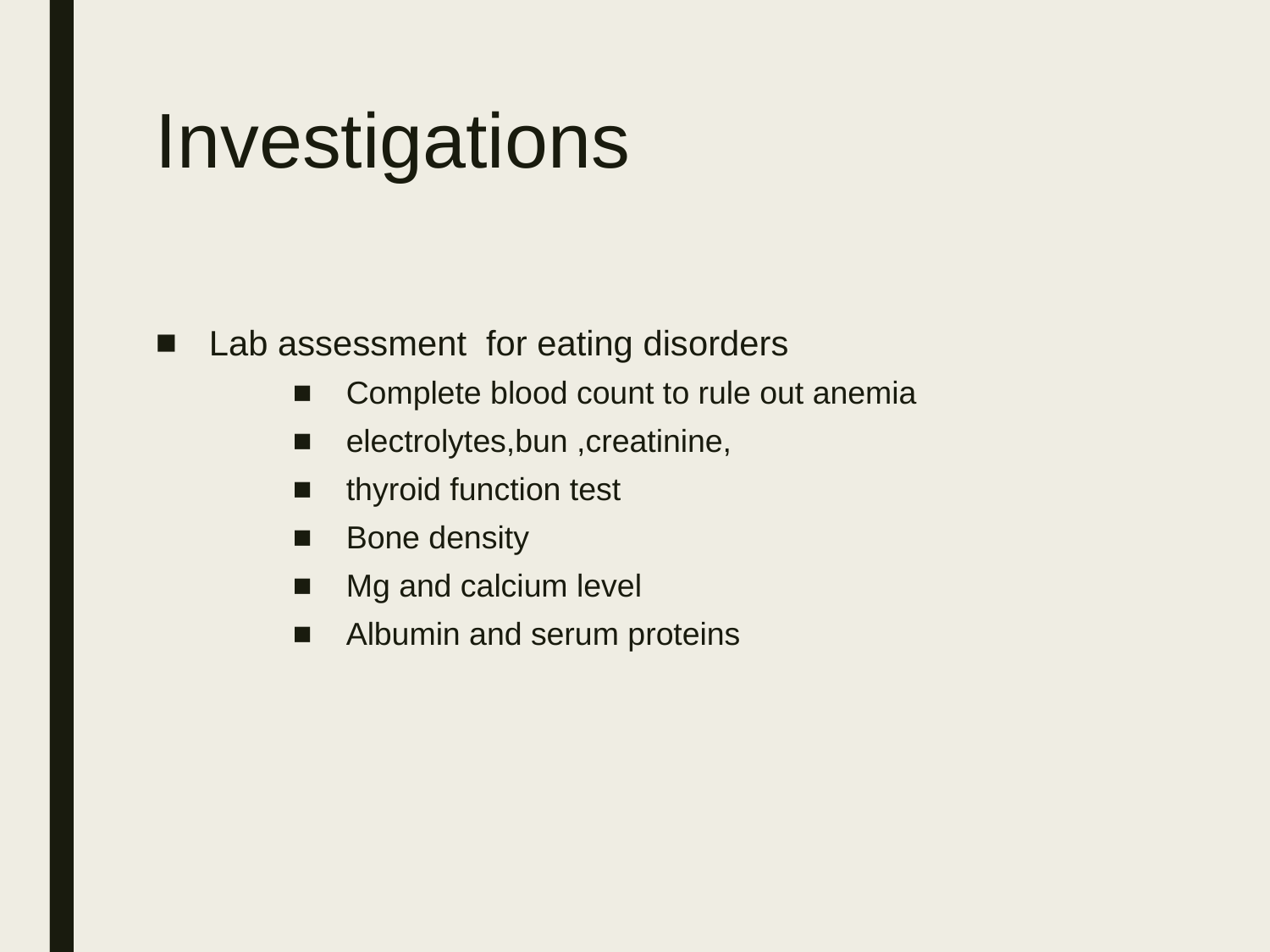

# Investigations
Lab assessment  for eating disorders
Complete blood count to rule out anemia
electrolytes,bun ,creatinine,
thyroid function test
Bone density
Mg and calcium level
Albumin and serum proteins